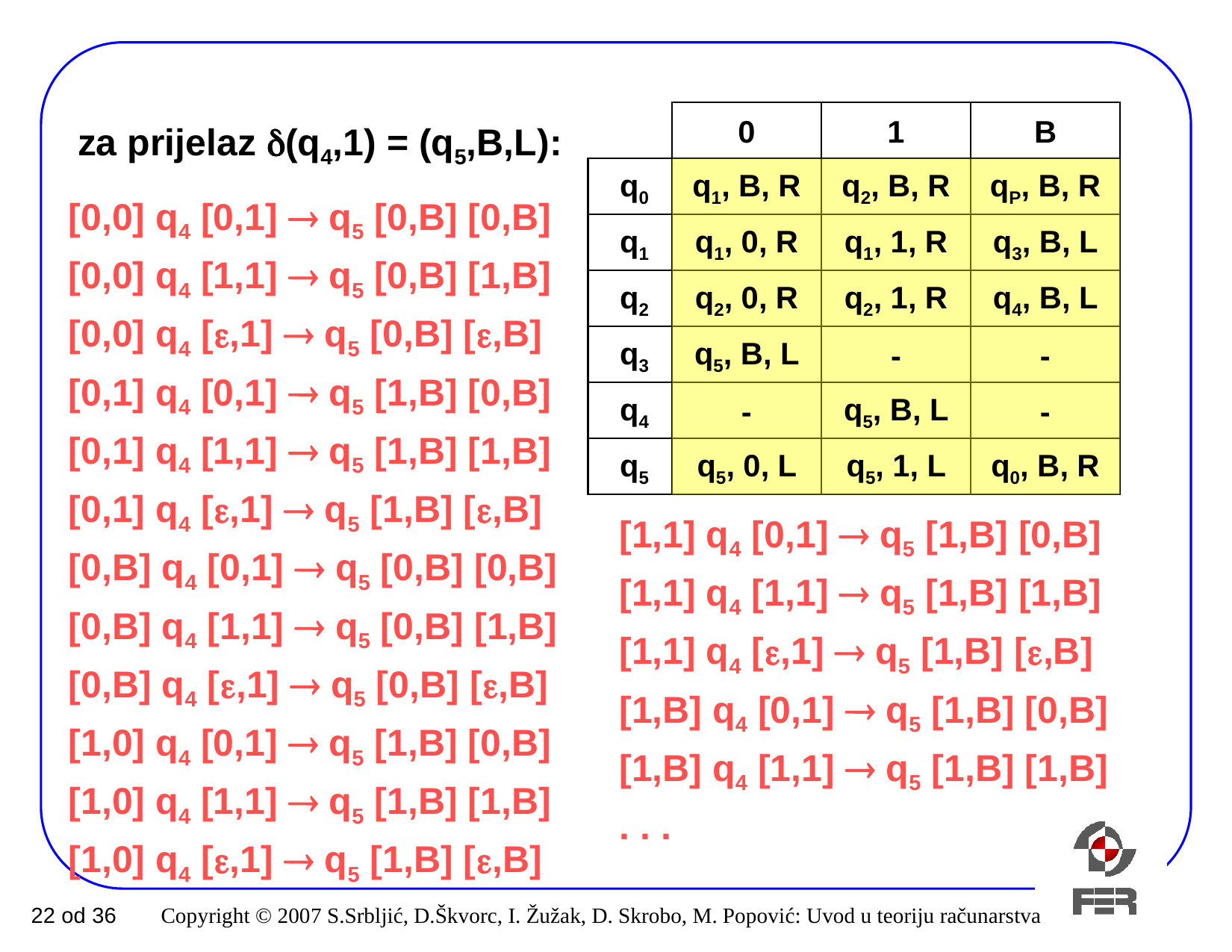

0
1
B
za prijelaz δ(q4,1) = (q5,B,L):
 q0

 q1, B, R

 q2, B, R

 qP, B, R
[0,0] q4 [0,1] → q5 [0,B] [0,B]
[0,0] q4 [1,1] → q5 [0,B] [1,B]
[0,0] q4 [ε,1] → q5 [0,B] [ε,B]
[0,1] q4 [0,1] → q5 [1,B] [0,B]
[0,1] q4 [1,1] → q5 [1,B] [1,B]
[0,1] q4 [ε,1] → q5 [1,B] [ε,B]
[0,B] q4 [0,1] → q5 [0,B] [0,B]
[0,B] q4 [1,1] → q5 [0,B] [1,B]
[0,B] q4 [ε,1] → q5 [0,B] [ε,B]
[1,0] q4 [0,1] → q5 [1,B] [0,B]
[1,0] q4 [1,1] → q5 [1,B] [1,B]
[1,0] q4 [ε,1] → q5 [1,B] [ε,B]
 q1

 q1, 0, R

 q1, 1, R

 q3, B, L
 q2

 q2, 0, R

 q2, 1, R

 q4, B, L
 q3

 q5, B, L

-

-
 q4

-

 q5, B, L

-
 q5

 q5, 0, L

 q5, 1, L

 q0, B, R
[1,1] q4 [0,1] → q5 [1,B] [0,B]
[1,1] q4 [1,1] → q5 [1,B] [1,B]
[1,1] q4 [ε,1] → q5 [1,B] [ε,B]
[1,B] q4 [0,1] → q5 [1,B] [0,B]
[1,B] q4 [1,1] → q5 [1,B] [1,B]
. . .